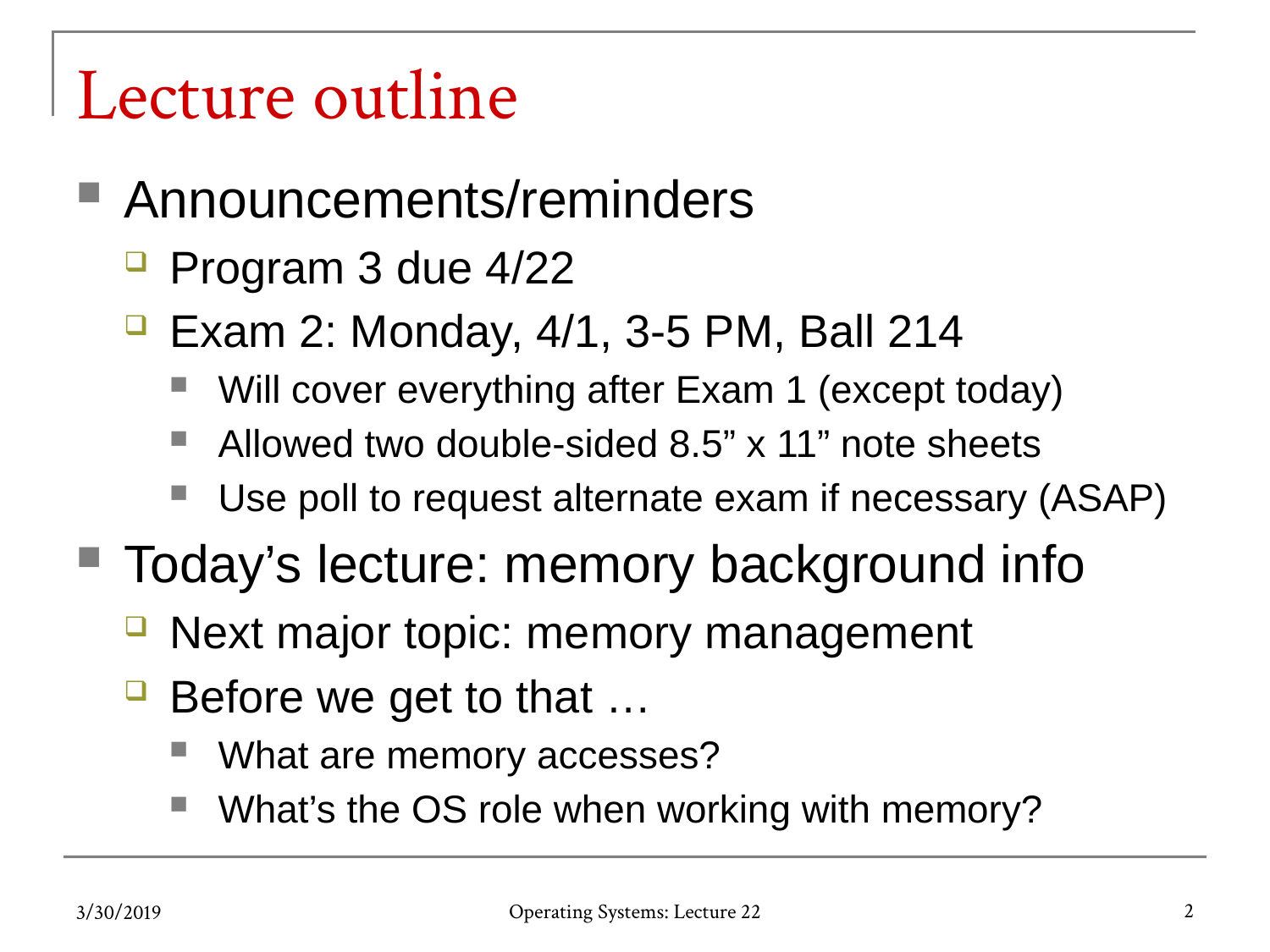

# Lecture outline
Announcements/reminders
Program 3 due 4/22
Exam 2: Monday, 4/1, 3-5 PM, Ball 214
Will cover everything after Exam 1 (except today)
Allowed two double-sided 8.5” x 11” note sheets
Use poll to request alternate exam if necessary (ASAP)
Today’s lecture: memory background info
Next major topic: memory management
Before we get to that …
What are memory accesses?
What’s the OS role when working with memory?

3/30/2019
2
Operating Systems: Lecture 22